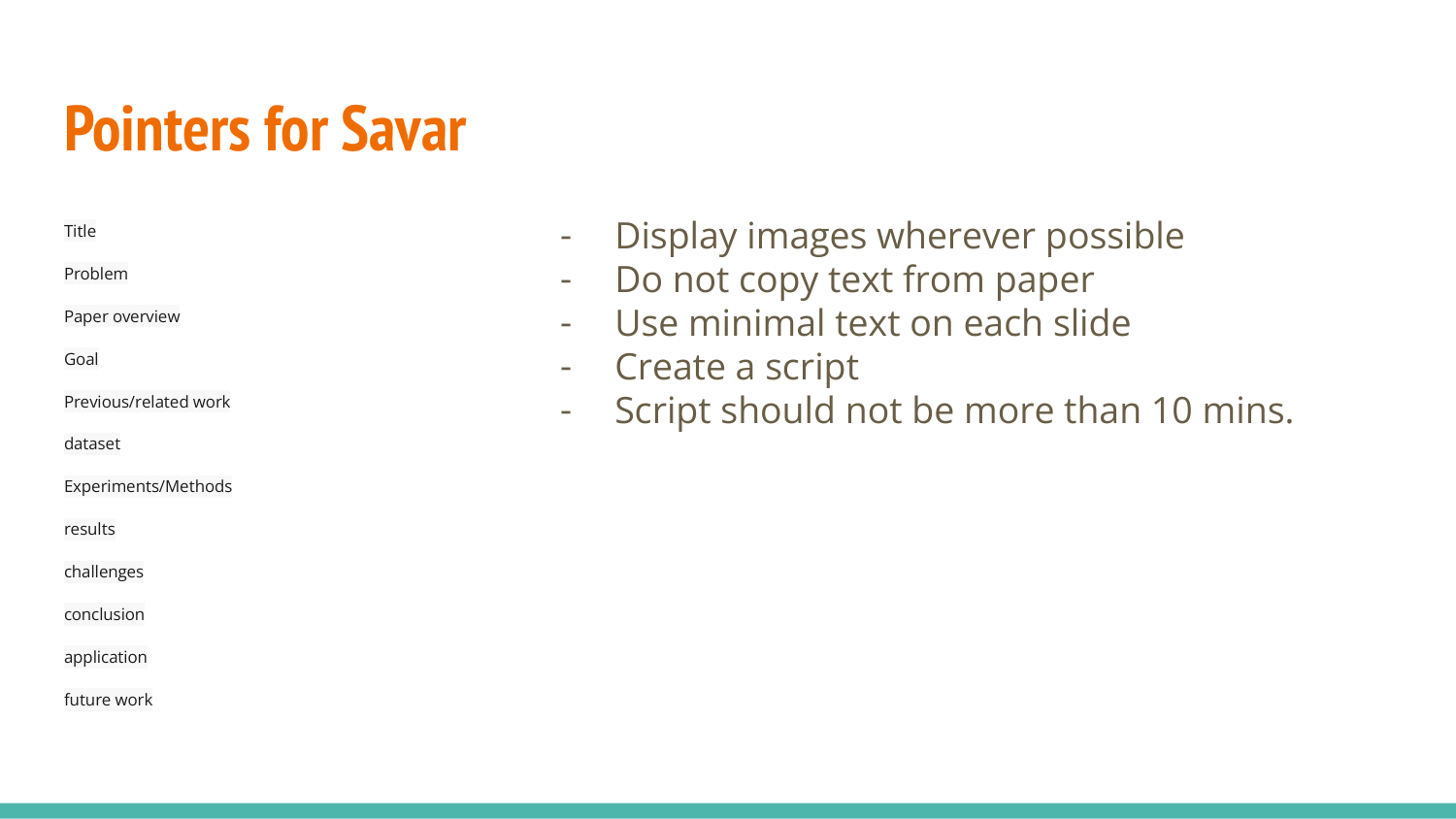

# Pointers for Savar
Display images wherever possible
Do not copy text from paper
Use minimal text on each slide
Create a script
Script should not be more than 10 mins.
Title
Problem
Paper overview
Goal
Previous/related work
dataset
Experiments/Methods
results
challenges
conclusion
application
future work